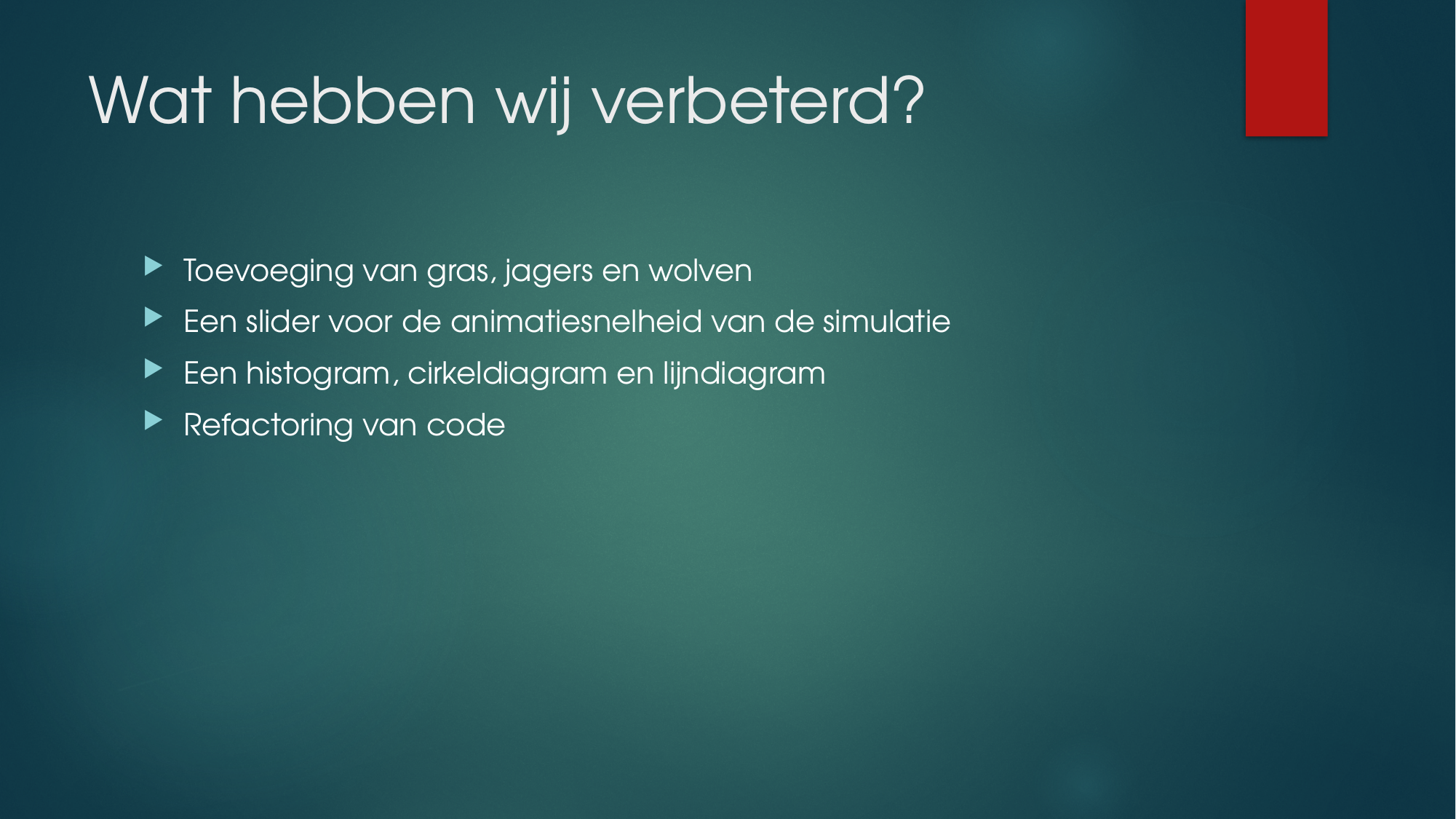

# Wat hebben wij verbeterd?
Toevoeging van gras, jagers en wolven
Een slider voor de animatiesnelheid van de simulatie
Een histogram, cirkeldiagram en lijndiagram
Refactoring van code